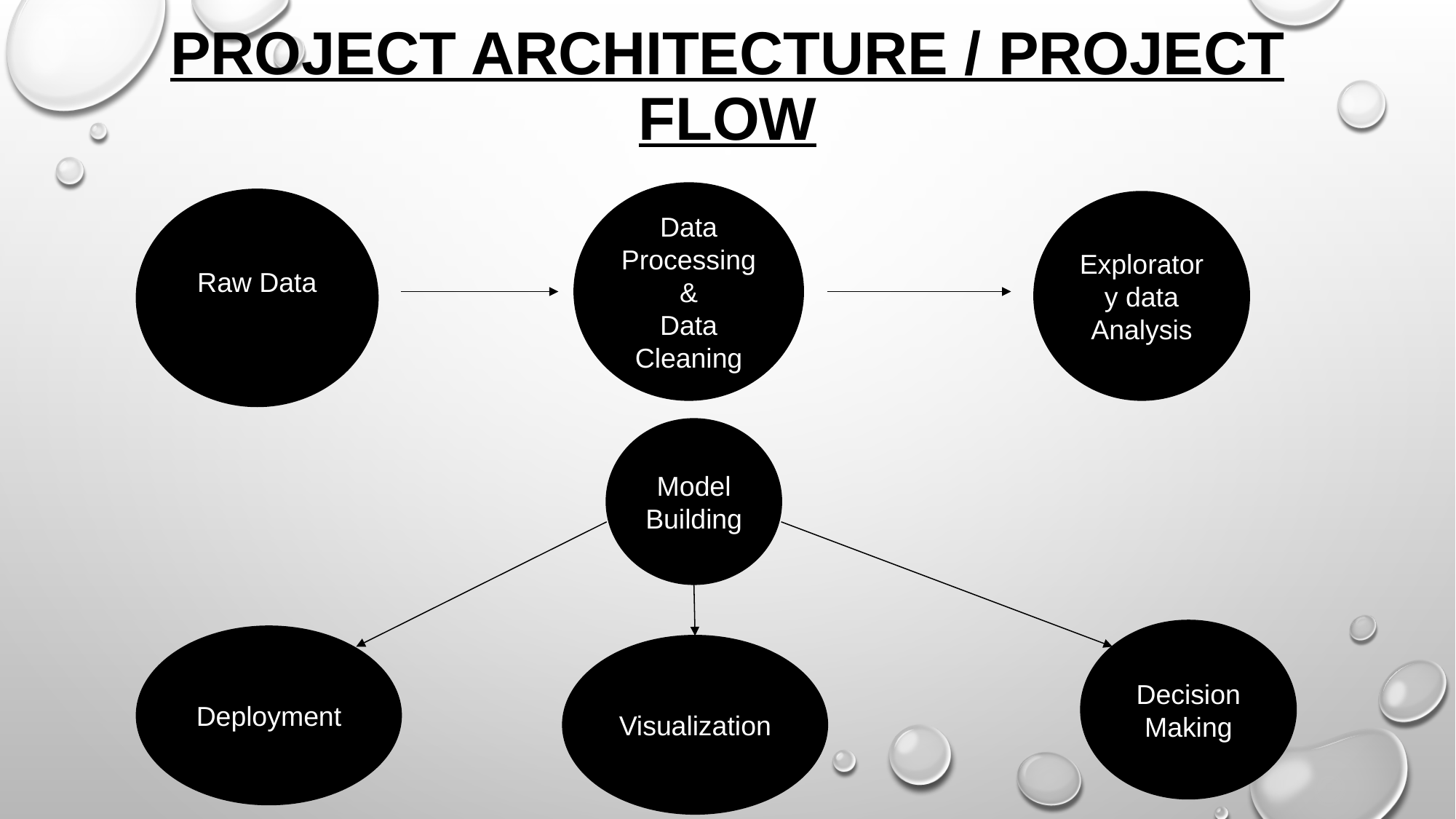

# PROJECT ARCHITECTURE / PROJECT FLOW
Data Processing &
Data Cleaning
Raw Data

Exploratory data
Analysis
Model
Building
Decision Making
Deployment
Visualization